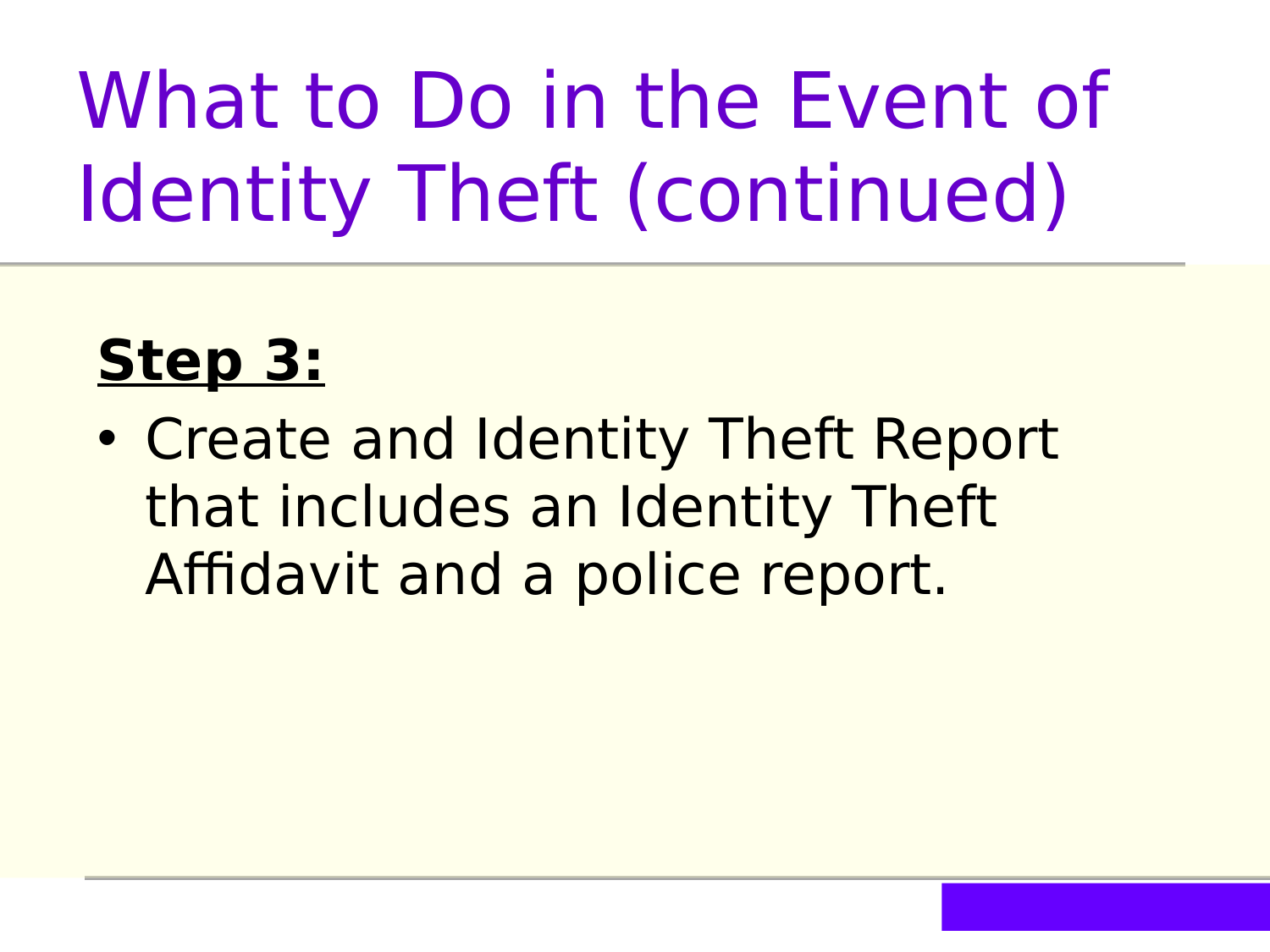

What to Do in the Event of Identity Theft (continued)
Step 3:
Create and Identity Theft Report that includes an Identity Theft Affidavit and a police report.